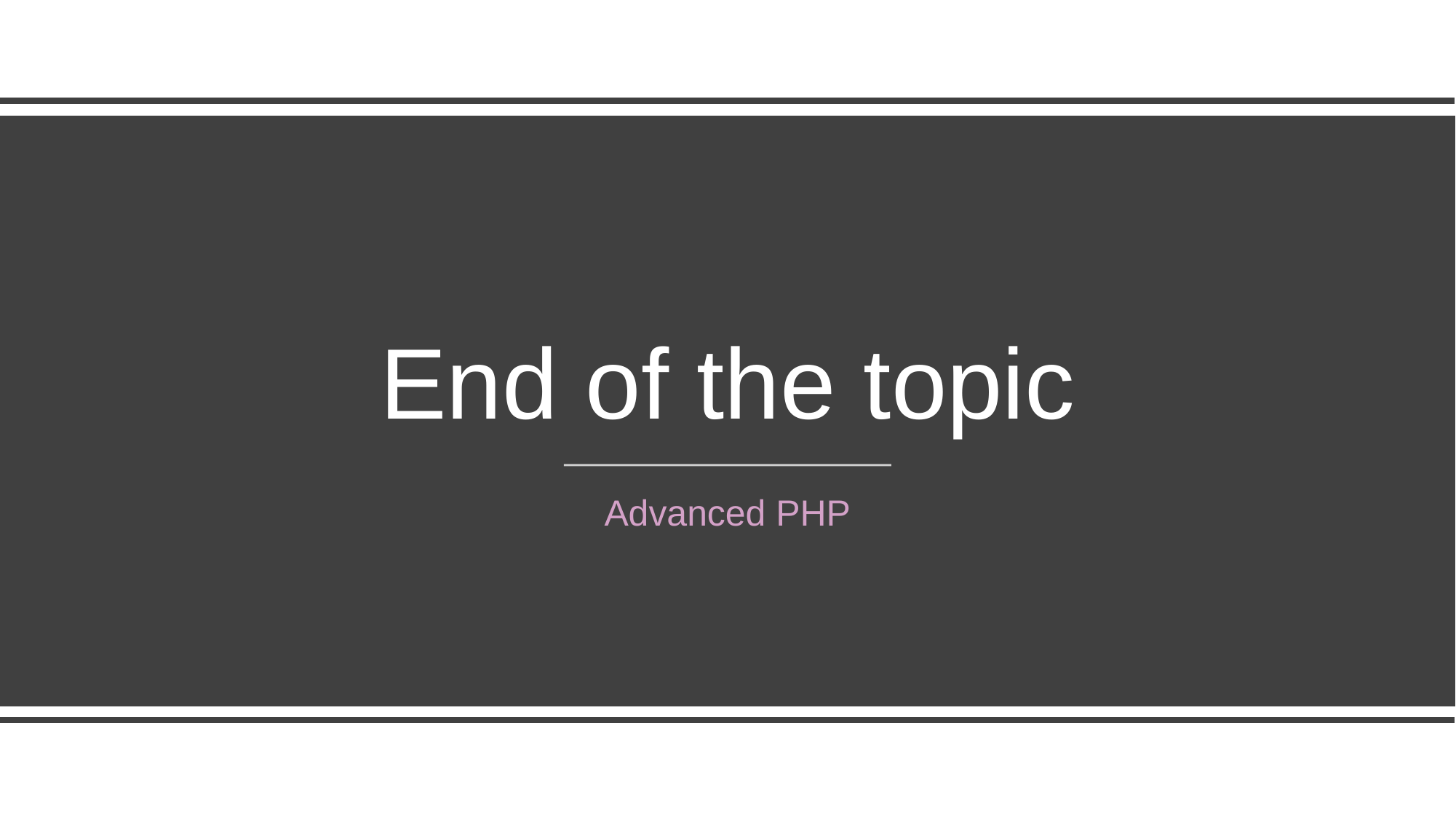

# End of the topic
Advanced PHP
50